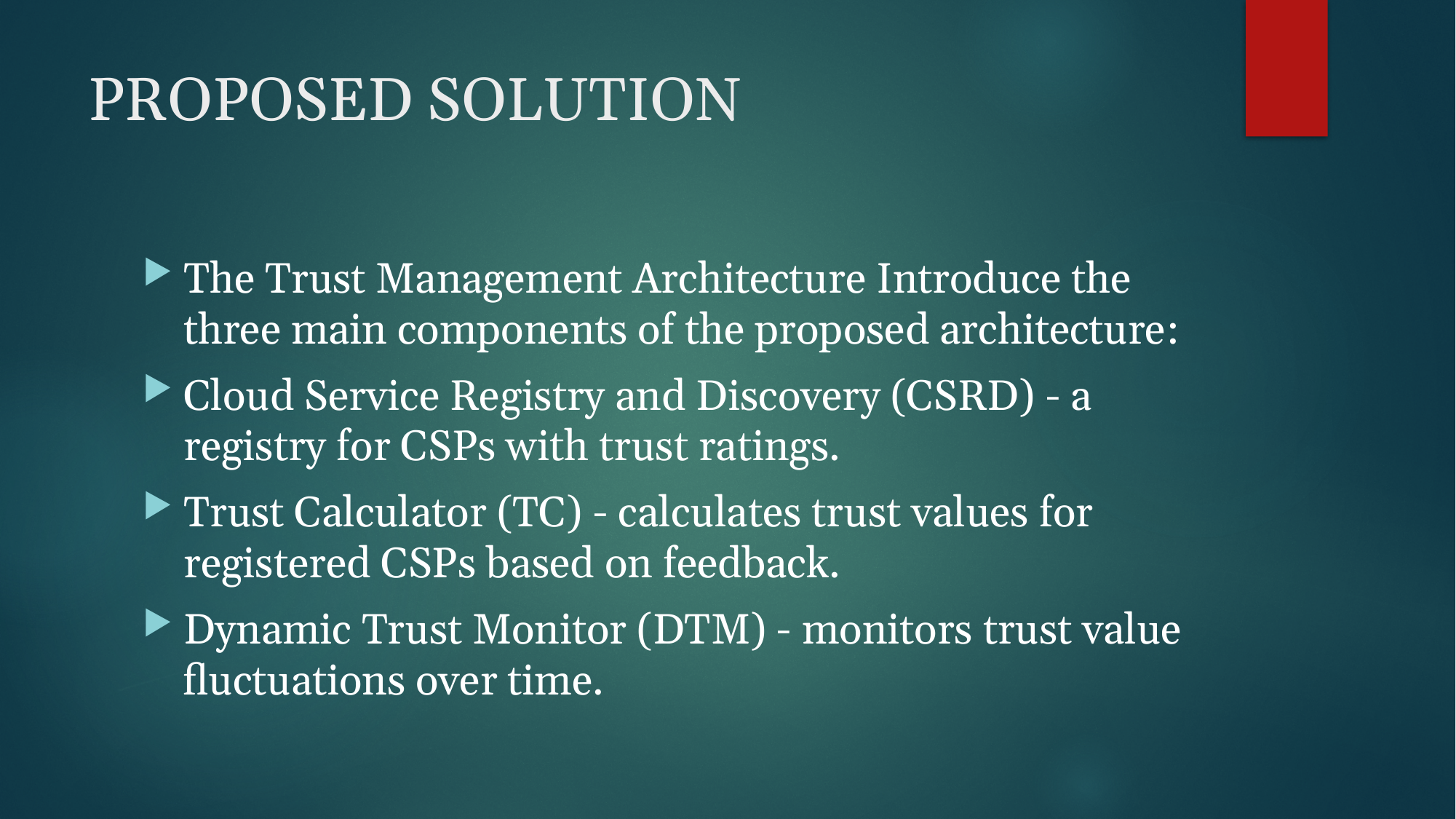

# PROPOSED SOLUTION
The Trust Management Architecture Introduce the three main components of the proposed architecture:
Cloud Service Registry and Discovery (CSRD) - a registry for CSPs with trust ratings.
Trust Calculator (TC) - calculates trust values for registered CSPs based on feedback.
Dynamic Trust Monitor (DTM) - monitors trust value fluctuations over time.